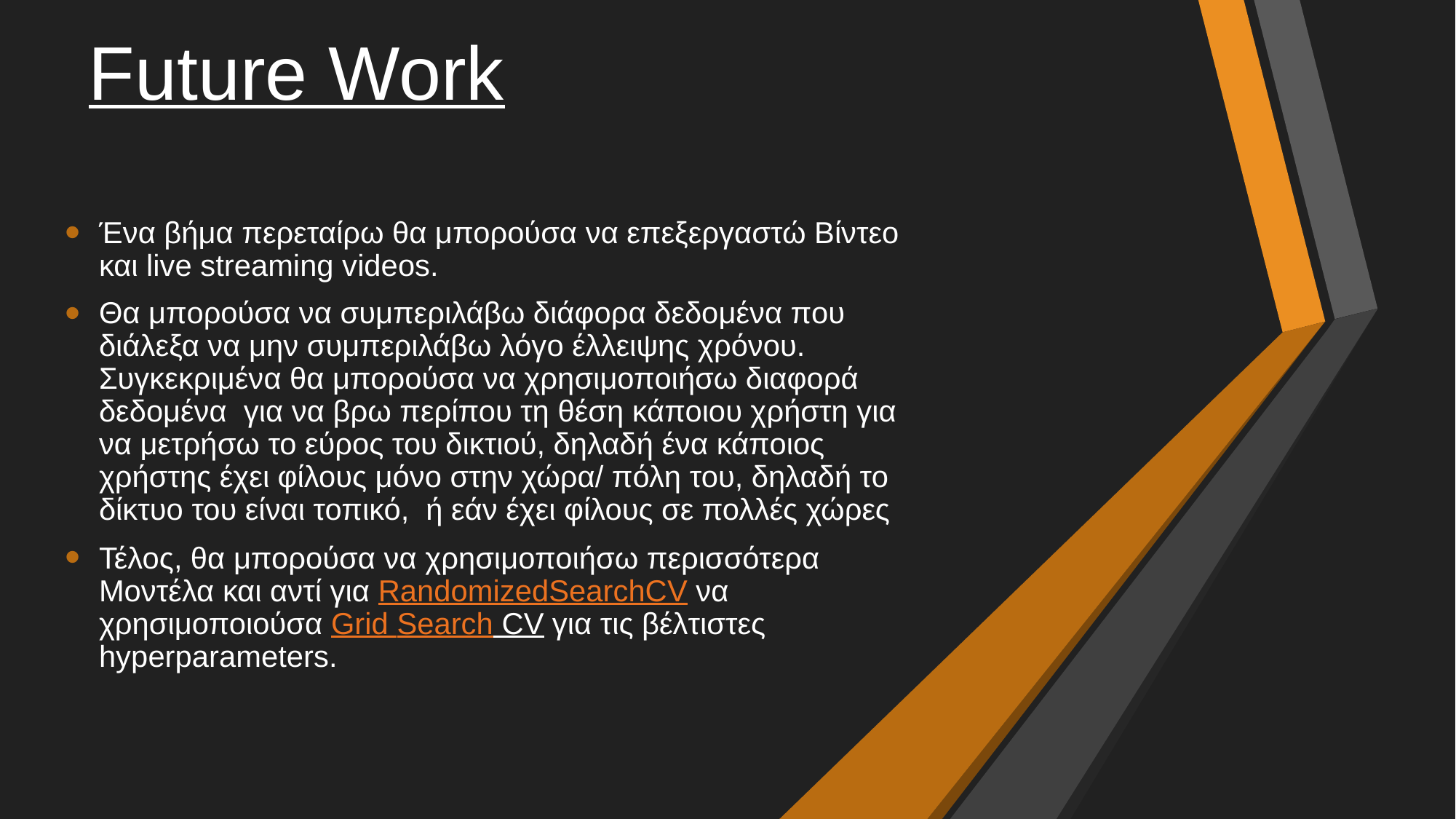

# Future Work
Ένα βήμα περεταίρω θα μπορούσα να επεξεργαστώ Βίντεο και live streaming videos.
Θα μπορούσα να συμπεριλάβω διάφορα δεδομένα που διάλεξα να μην συμπεριλάβω λόγο έλλειψης χρόνου. Συγκεκριμένα θα μπορούσα να χρησιμοποιήσω διαφορά δεδομένα  για να βρω περίπου τη θέση κάποιου χρήστη για να μετρήσω το εύρος του δικτιού, δηλαδή ένα κάποιος χρήστης έχει φίλους μόνο στην χώρα/ πόλη του, δηλαδή το δίκτυο του είναι τοπικό,  ή εάν έχει φίλους σε πολλές χώρες
Τέλος, θα μπορούσα να χρησιμοποιήσω περισσότερα Μοντέλα και αντί για RandomizedSearchCV να χρησιμοποιούσα Grid Search CV για τις βέλτιστες hyperparameters.